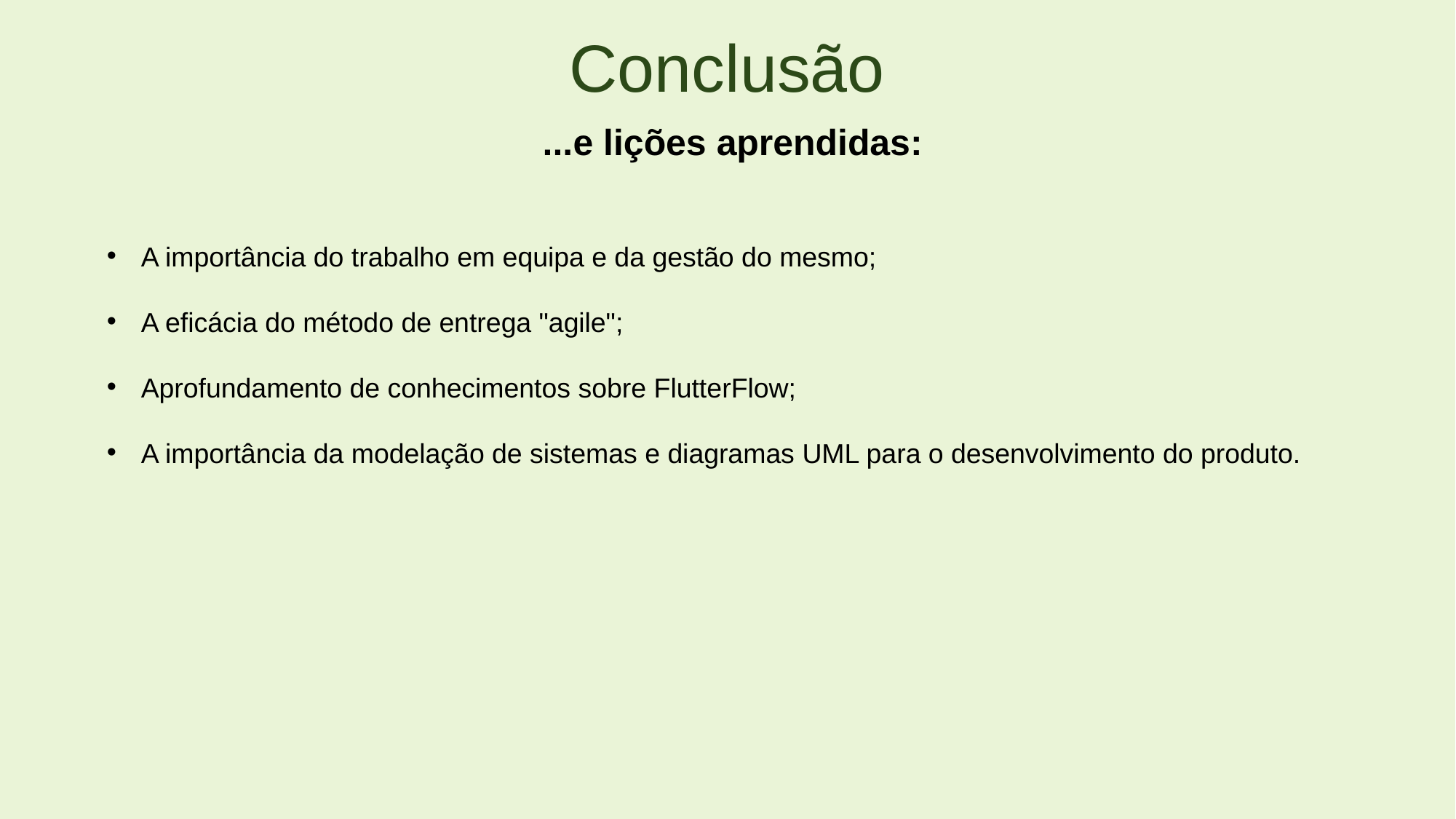

# Conclusão
...e lições aprendidas:
A importância do trabalho em equipa e da gestão do mesmo;

A eficácia do método de entrega "agile";

Aprofundamento de conhecimentos sobre FlutterFlow;

A importância da modelação de sistemas e diagramas UML para o desenvolvimento do produto.